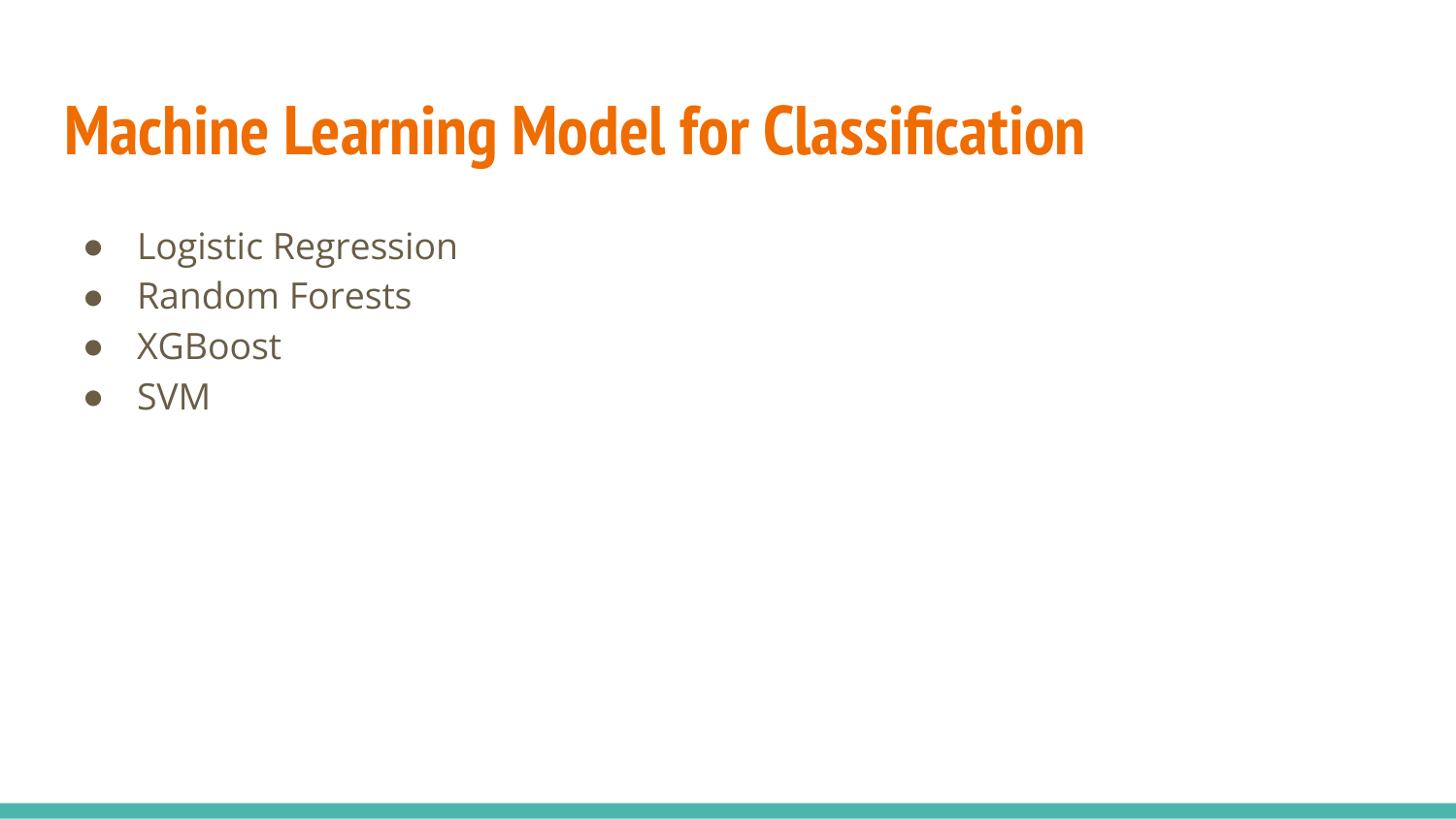

# Machine Learning Model for Classification
Logistic Regression
Random Forests
XGBoost
SVM